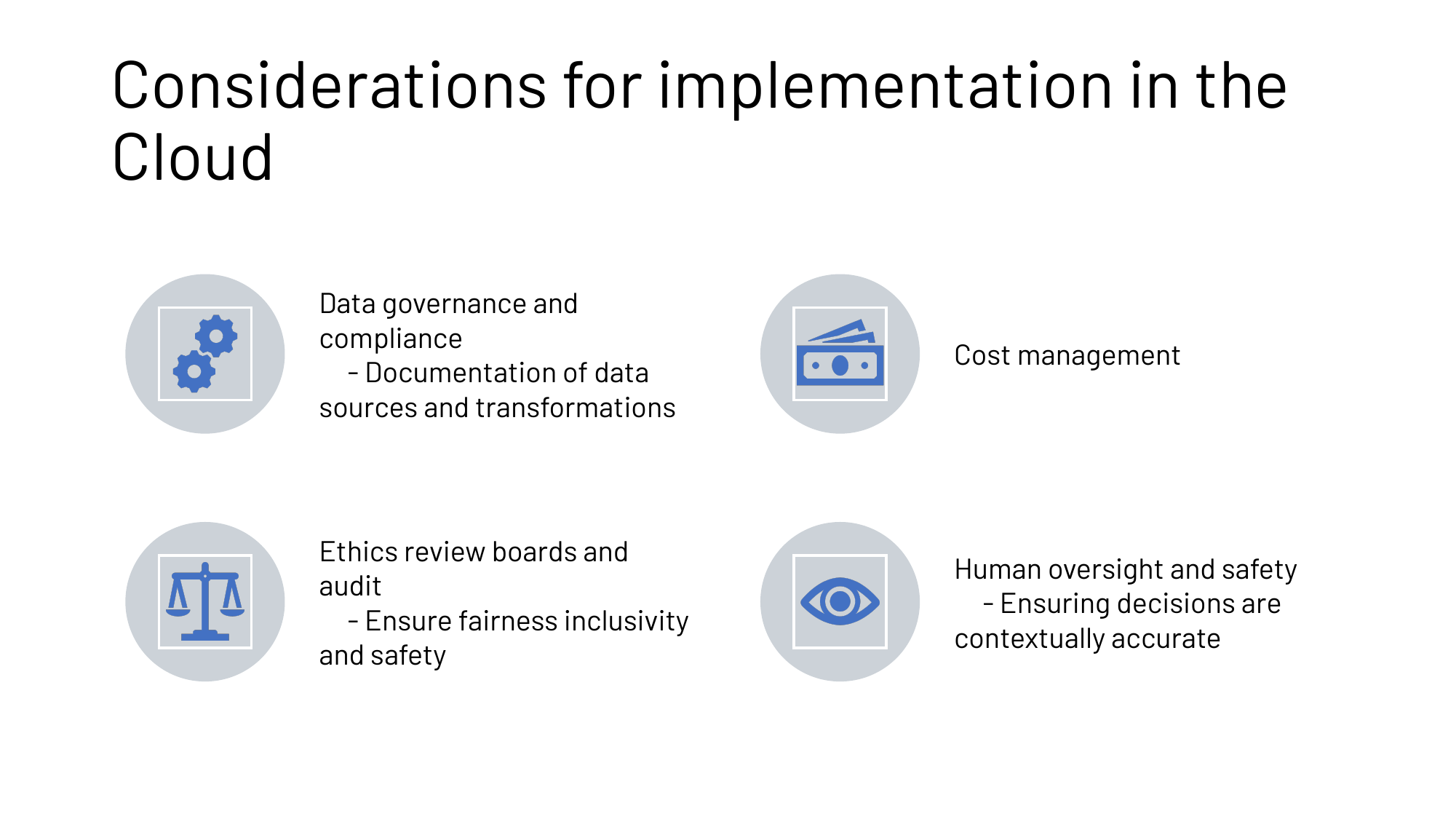

# Considerations for implementation in the Cloud
Data governance and compliance
 - Documentation of data sources and transformations
Cost management
Ethics review boards and audit
 - Ensure fairness inclusivity and safety
Human oversight and safety
 - Ensuring decisions are contextually accurate